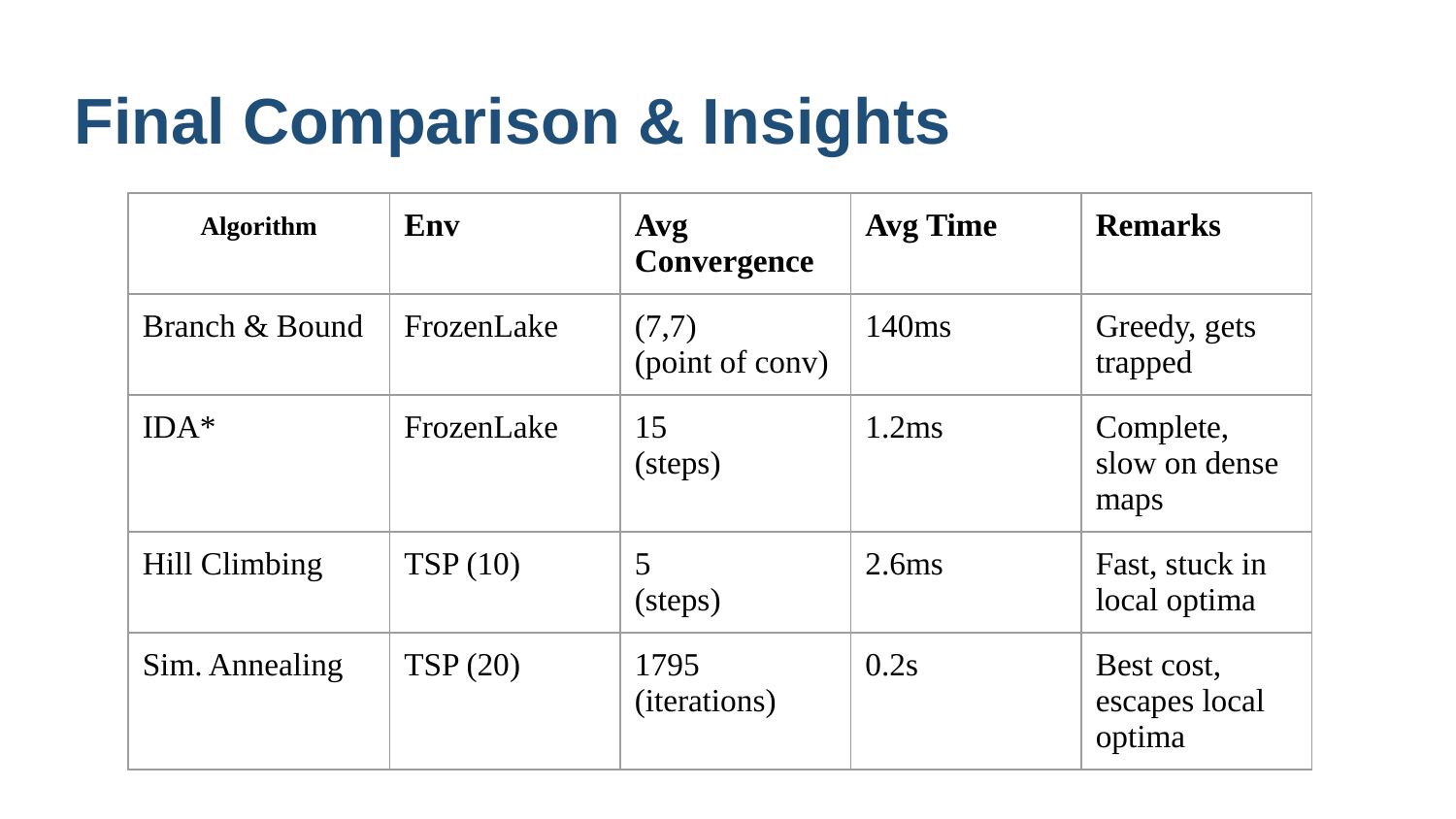

# Final Comparison & Insights
| Algorithm | Env | Avg Convergence | Avg Time | Remarks |
| --- | --- | --- | --- | --- |
| Branch & Bound | FrozenLake | (7,7) (point of conv) | 140ms | Greedy, gets trapped |
| IDA\* | FrozenLake | 15 (steps) | 1.2ms | Complete, slow on dense maps |
| Hill Climbing | TSP (10) | 5 (steps) | 2.6ms | Fast, stuck in local optima |
| Sim. Annealing | TSP (20) | 1795 (iterations) | 0.2s | Best cost, escapes local optima |
|  |
| --- |